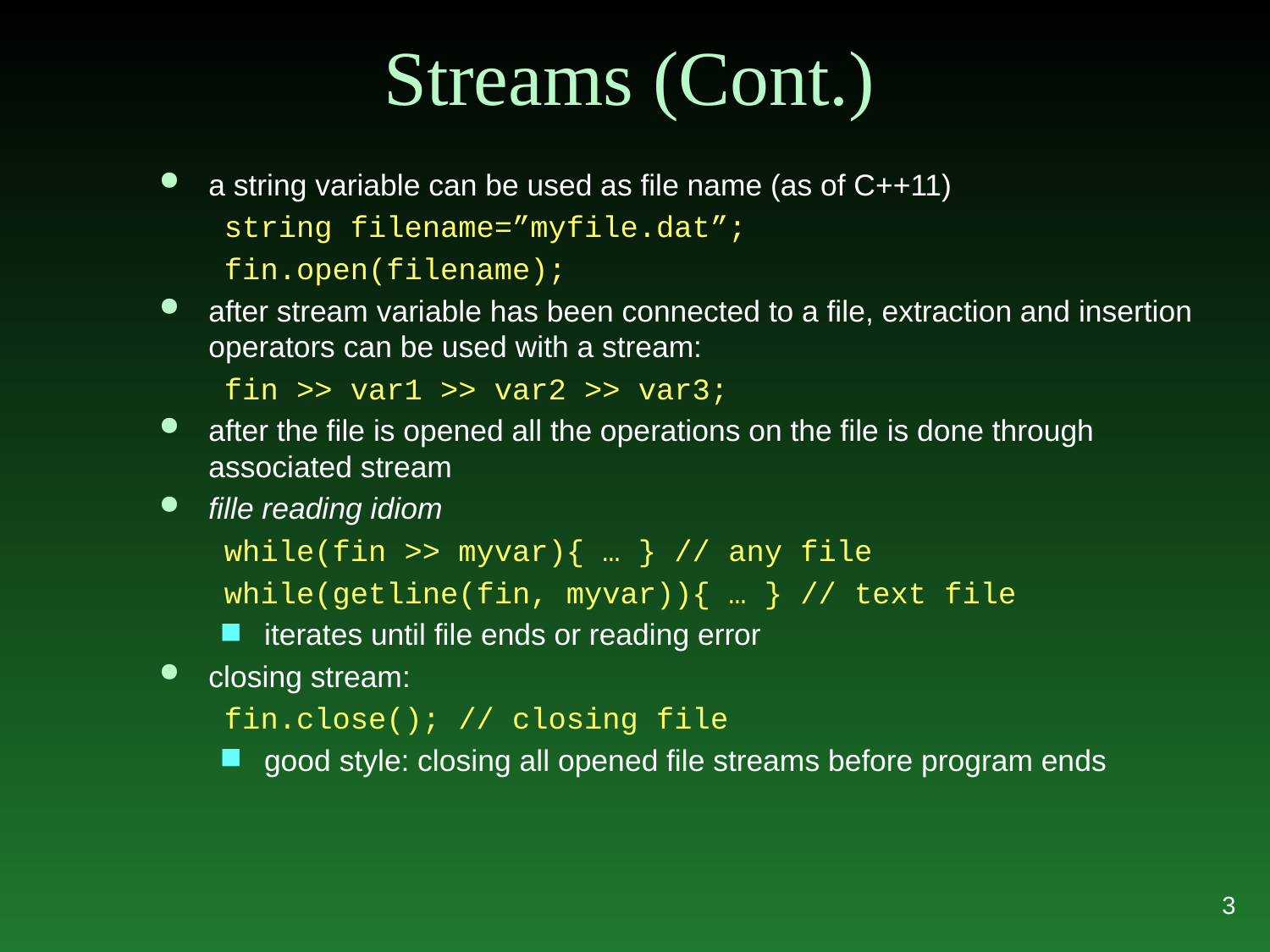

# Streams (Cont.)
a string variable can be used as file name (as of C++11)
string filename=”myfile.dat”;
fin.open(filename);
after stream variable has been connected to a file, extraction and insertion operators can be used with a stream:
fin >> var1 >> var2 >> var3;
after the file is opened all the operations on the file is done through associated stream
fille reading idiom
while(fin >> myvar){ … } // any file
while(getline(fin, myvar)){ … } // text file
iterates until file ends or reading error
closing stream:
fin.close(); // closing file
good style: closing all opened file streams before program ends

3